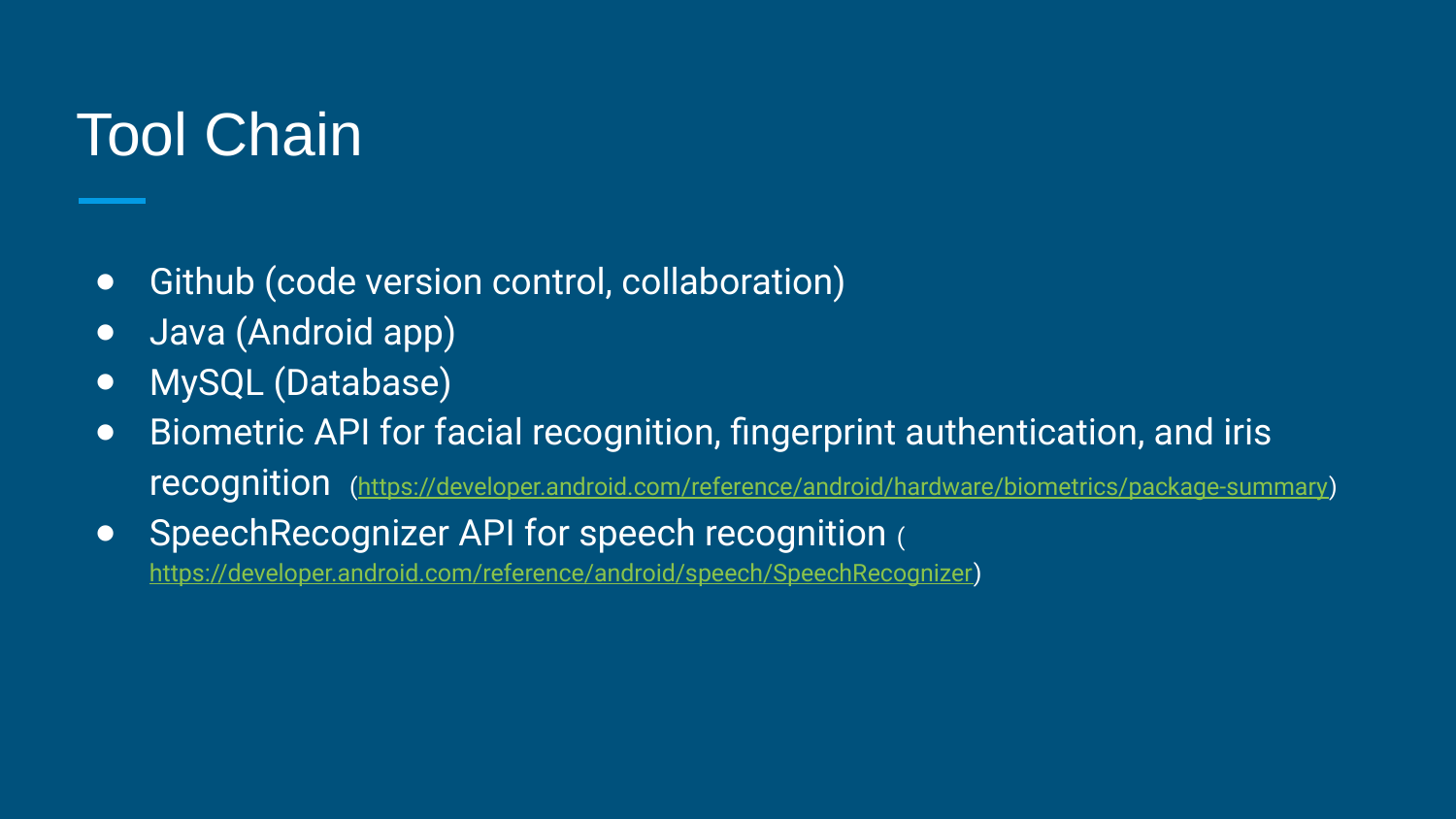

# Tool Chain
Github (code version control, collaboration)
Java (Android app)
MySQL (Database)
Biometric API for facial recognition, fingerprint authentication, and iris recognition  (https://developer.android.com/reference/android/hardware/biometrics/package-summary)
SpeechRecognizer API for speech recognition (https://developer.android.com/reference/android/speech/SpeechRecognizer)